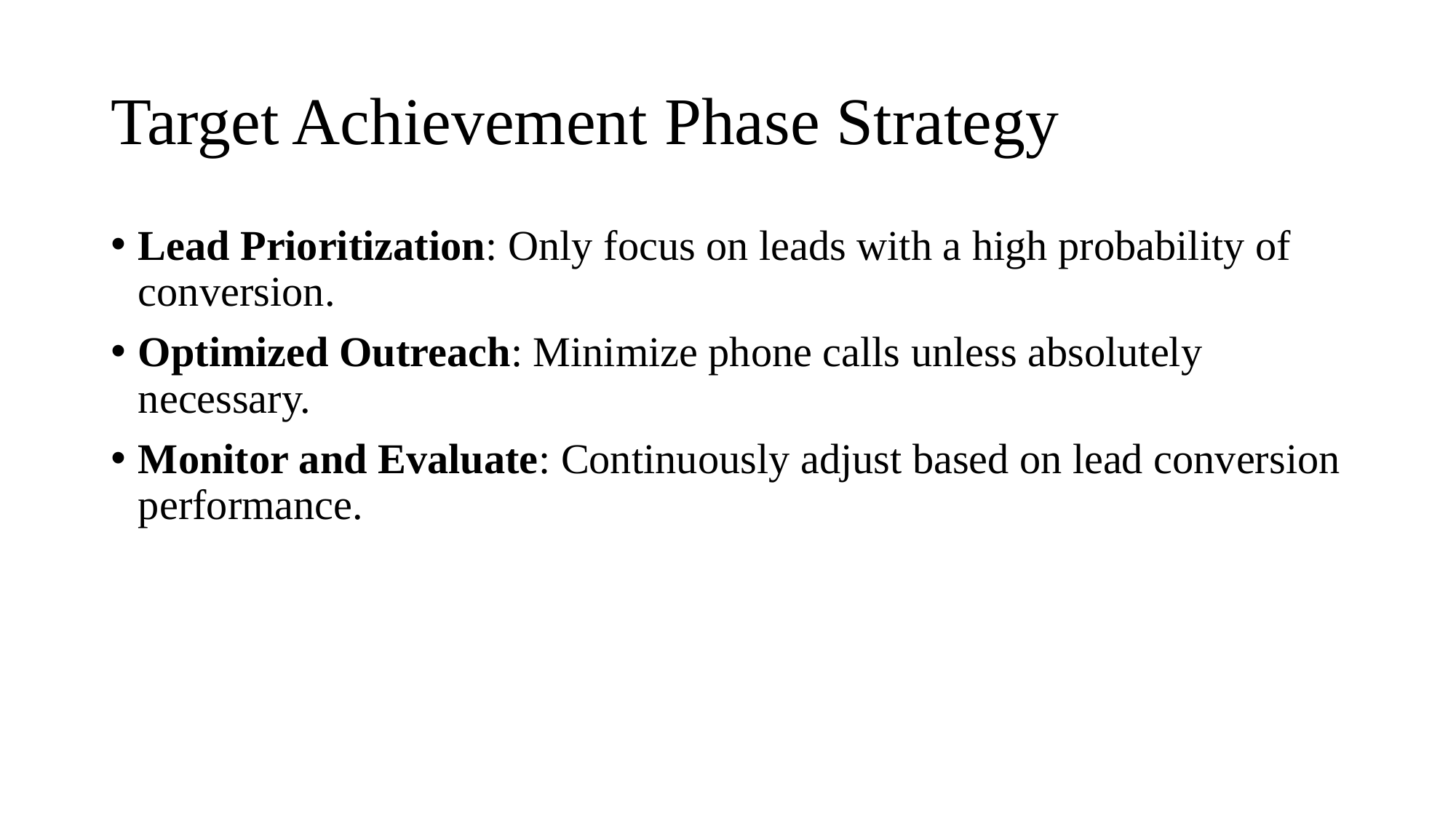

# Target Achievement Phase Strategy
Lead Prioritization: Only focus on leads with a high probability of conversion.
Optimized Outreach: Minimize phone calls unless absolutely necessary.
Monitor and Evaluate: Continuously adjust based on lead conversion performance.